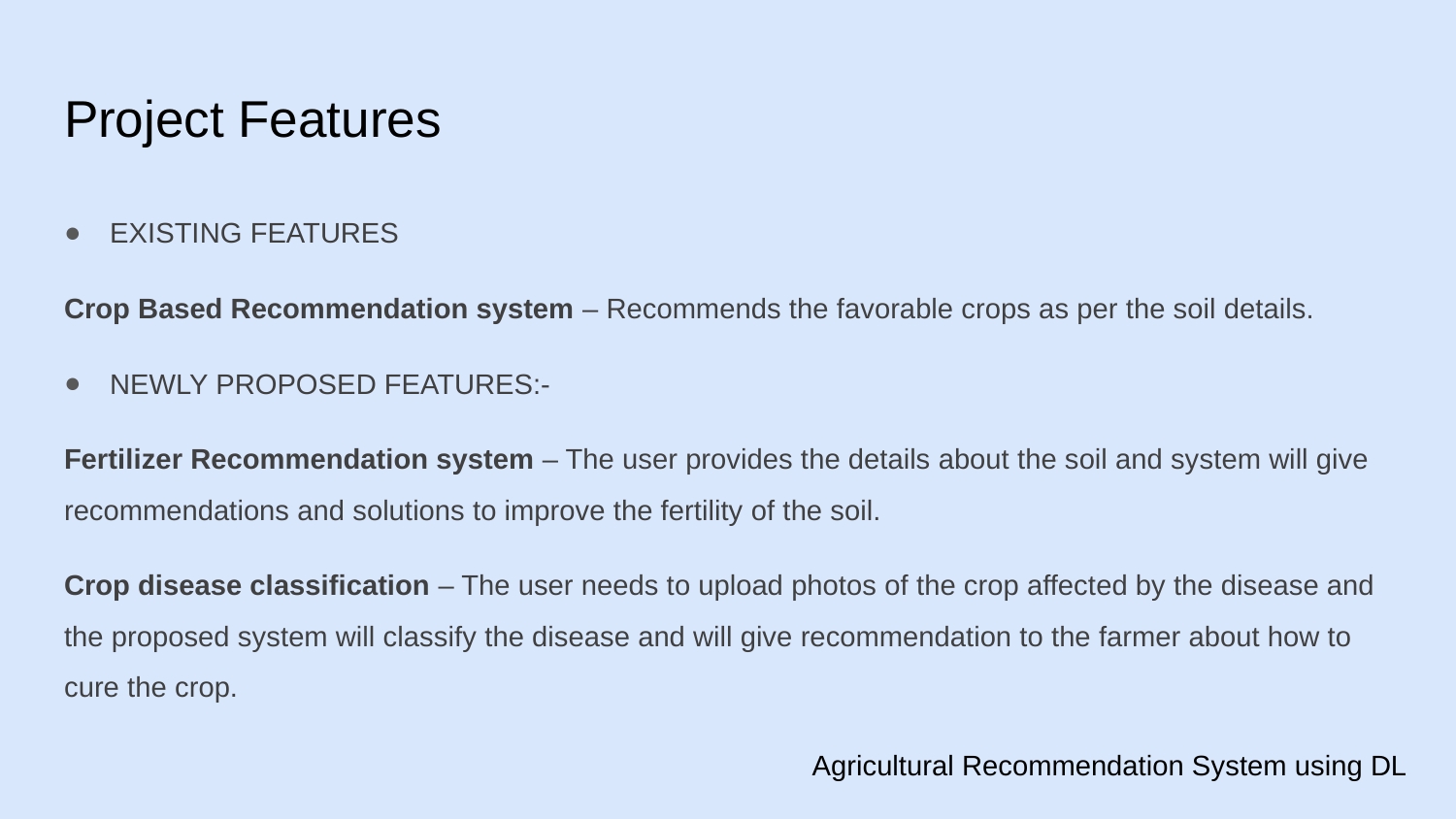

# Project Features
EXISTING FEATURES
Crop Based Recommendation system – Recommends the favorable crops as per the soil details.
NEWLY PROPOSED FEATURES:-
Fertilizer Recommendation system – The user provides the details about the soil and system will give recommendations and solutions to improve the fertility of the soil.
Crop disease classification – The user needs to upload photos of the crop affected by the disease and the proposed system will classify the disease and will give recommendation to the farmer about how to cure the crop.
Agricultural Recommendation System using DL